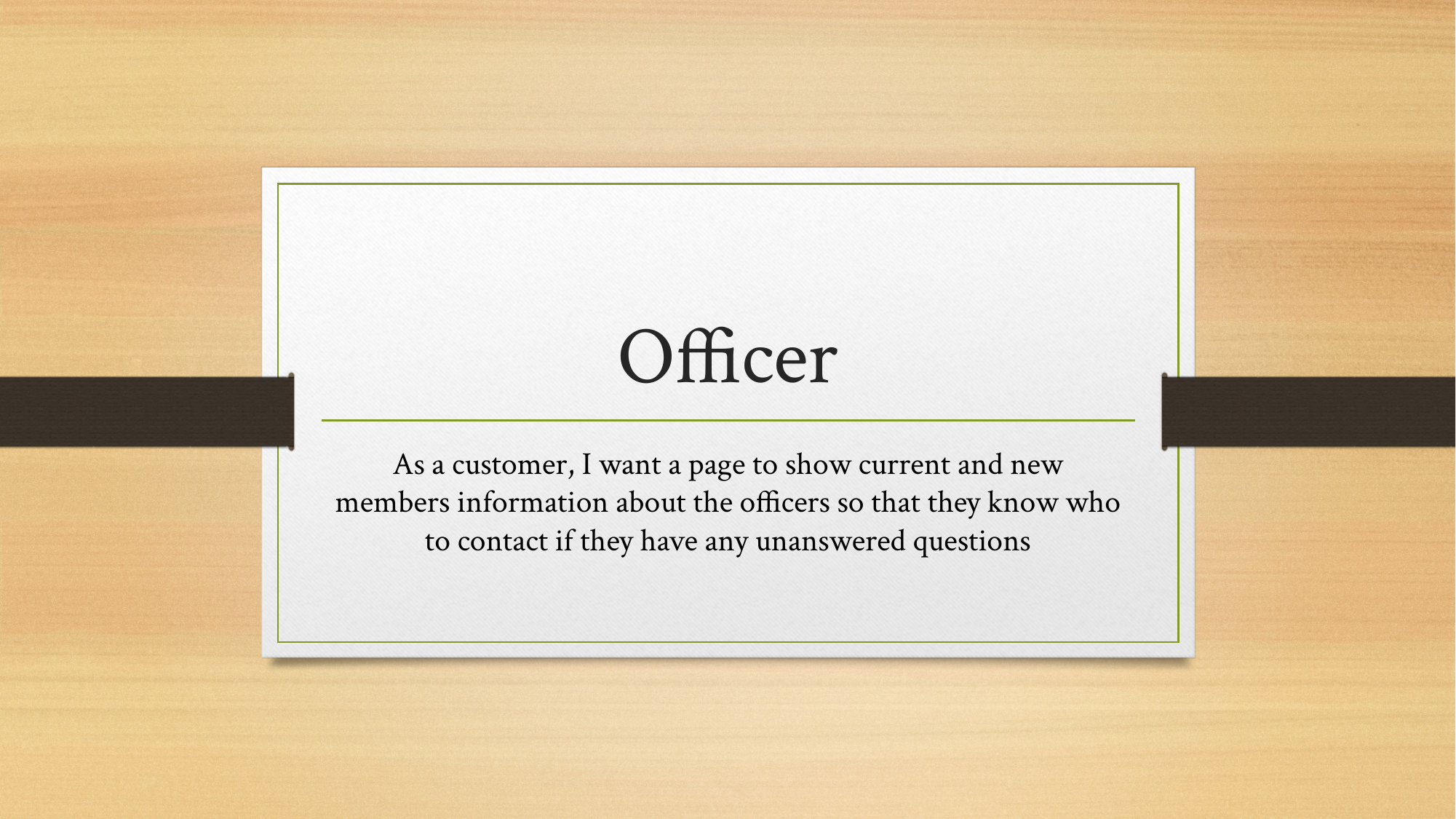

# Officer
As a customer, I want a page to show current and new members information about the officers so that they know who to contact if they have any unanswered questions